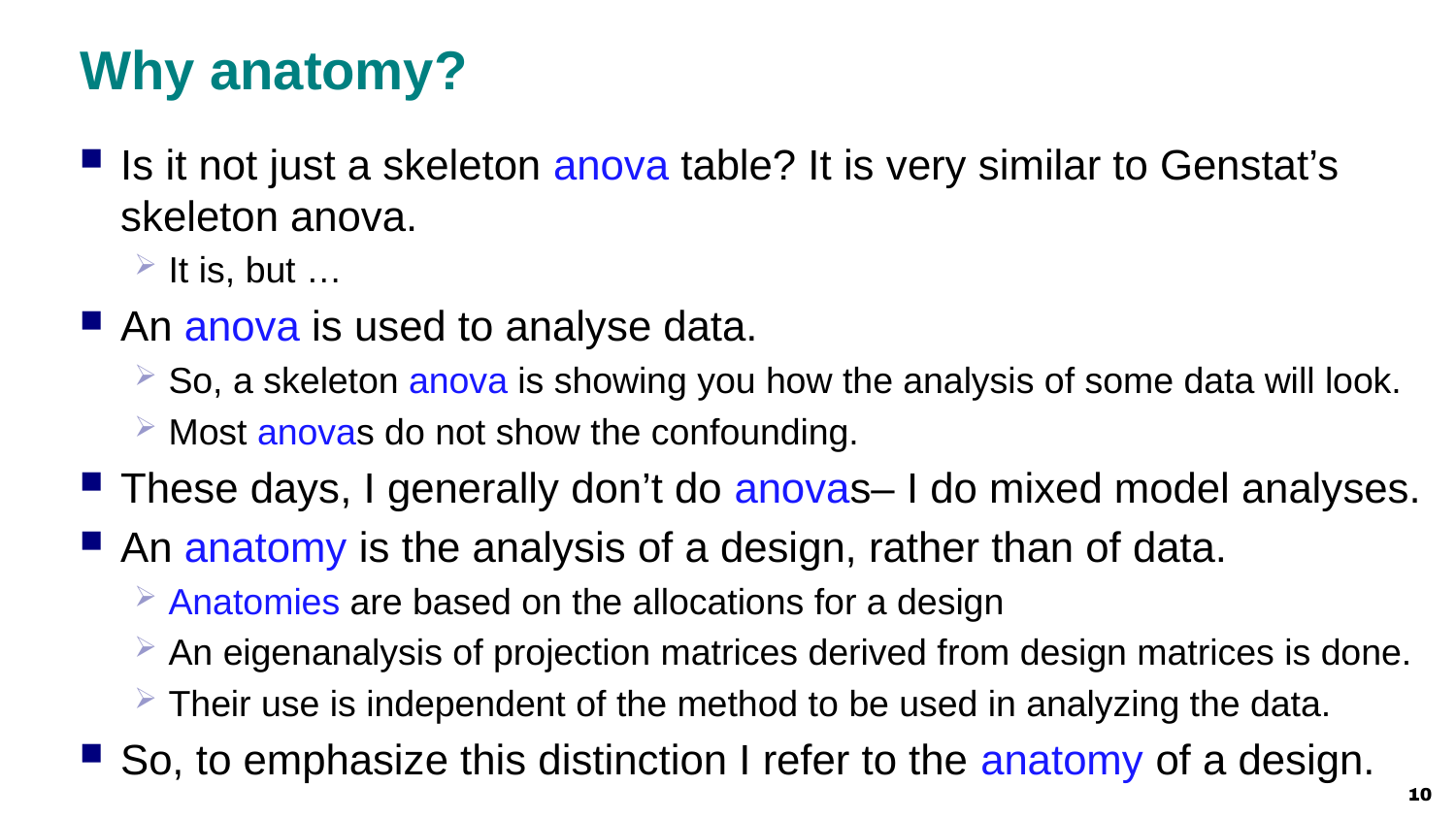

# Why anatomy?
Is it not just a skeleton anova table? It is very similar to Genstat’s skeleton anova.
It is, but …
An anova is used to analyse data.
So, a skeleton anova is showing you how the analysis of some data will look.
Most anovas do not show the confounding.
These days, I generally don’t do anovas– I do mixed model analyses.
An anatomy is the analysis of a design, rather than of data.
Anatomies are based on the allocations for a design
An eigenanalysis of projection matrices derived from design matrices is done.
Their use is independent of the method to be used in analyzing the data.
So, to emphasize this distinction I refer to the anatomy of a design.
10